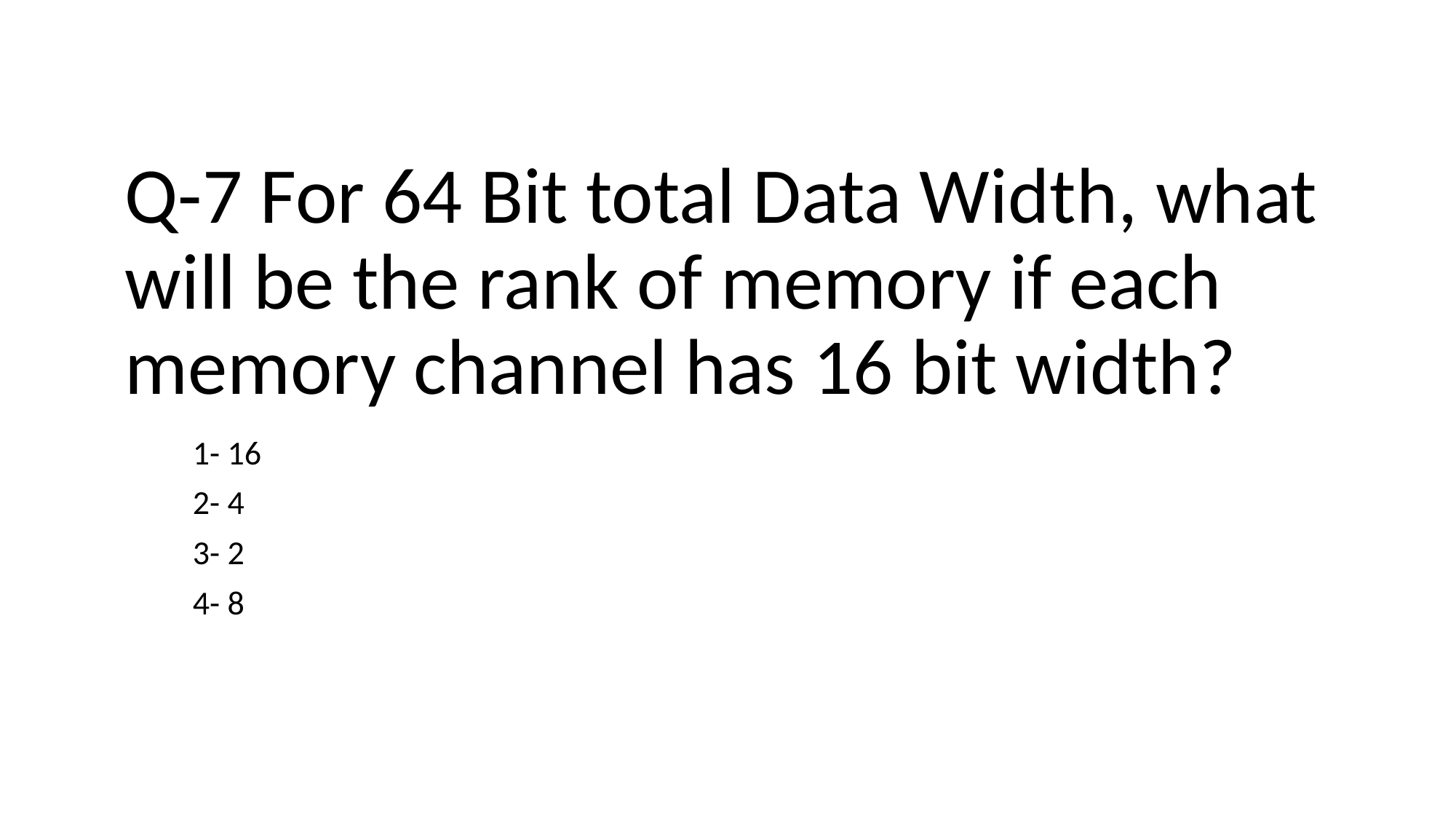

# Q-7 For 64 Bit total Data Width, what will be the rank of memory if each memory channel has 16 bit width?
1- 16
2- 4
3- 2
4- 8